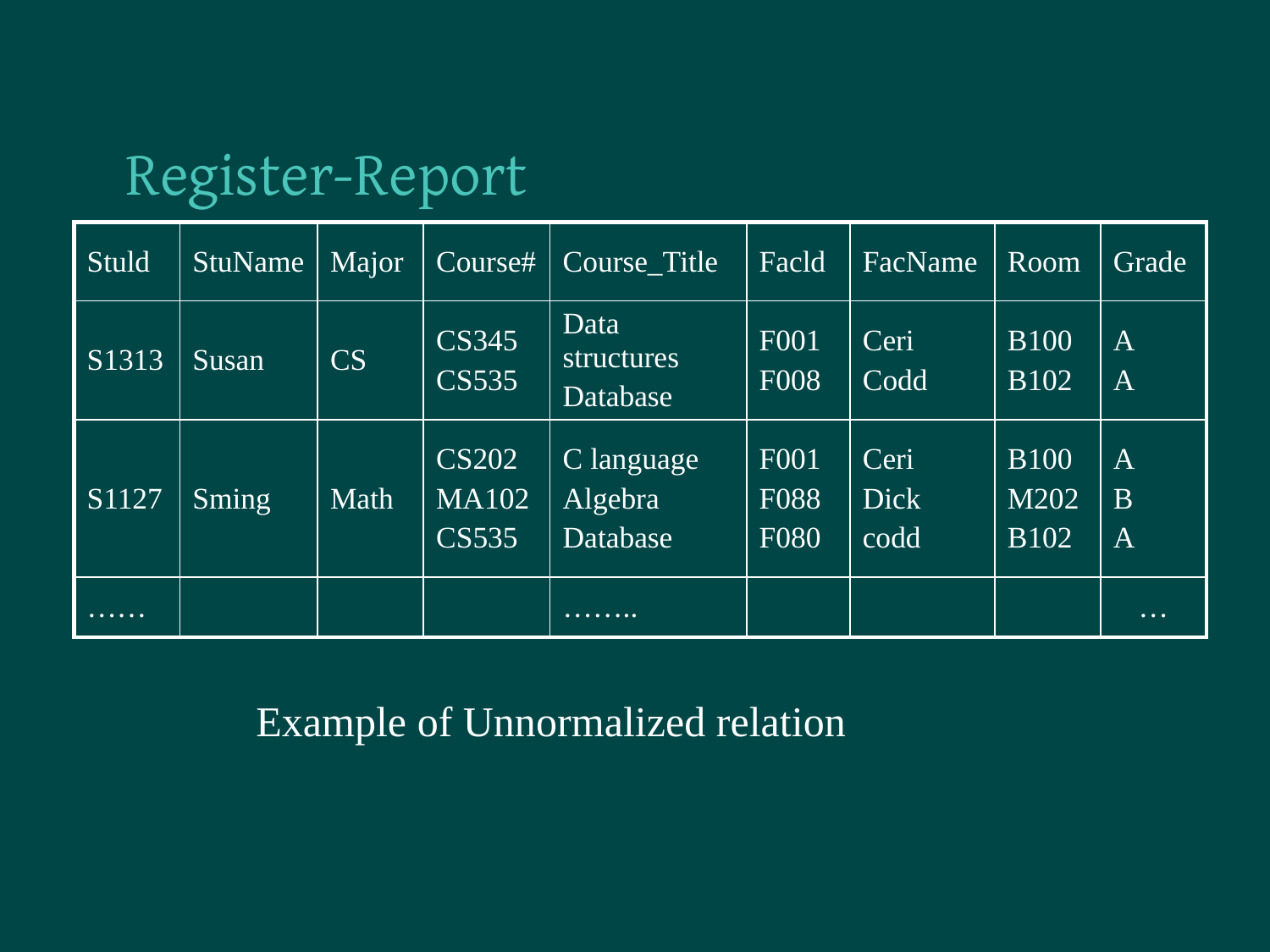

# Register-Report
| Stuld | StuName | Major | Course# | Course\_Title | Facld | FacName | Room | Grade |
| --- | --- | --- | --- | --- | --- | --- | --- | --- |
| S1313 | Susan | CS | CS345 CS535 | Data structures Database | F001 F008 | Ceri Codd | B100 B102 | A A |
| S1127 | Sming | Math | CS202 MA102 CS535 | C language Algebra Database | F001 F088 F080 | Ceri Dick codd | B100 M202 B102 | A B A |
| …… |  |  |  | …….. |  |  |  | … |
 Example of Unnormalized relation